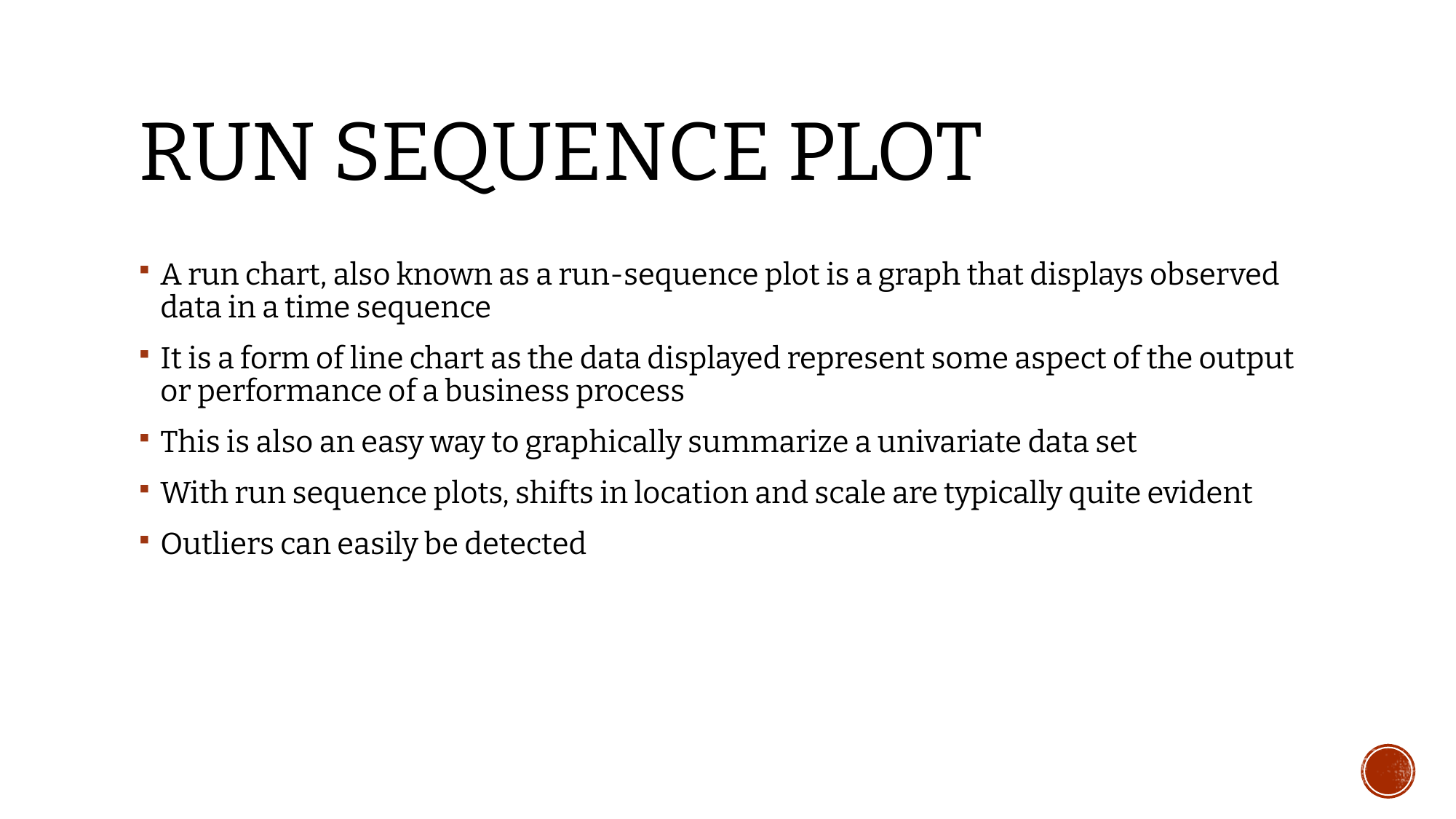

# Run sequence plot
A run chart, also known as a run-sequence plot is a graph that displays observed data in a time sequence
It is a form of line chart as the data displayed represent some aspect of the output or performance of a business process
This is also an easy way to graphically summarize a univariate data set
With run sequence plots, shifts in location and scale are typically quite evident
Outliers can easily be detected